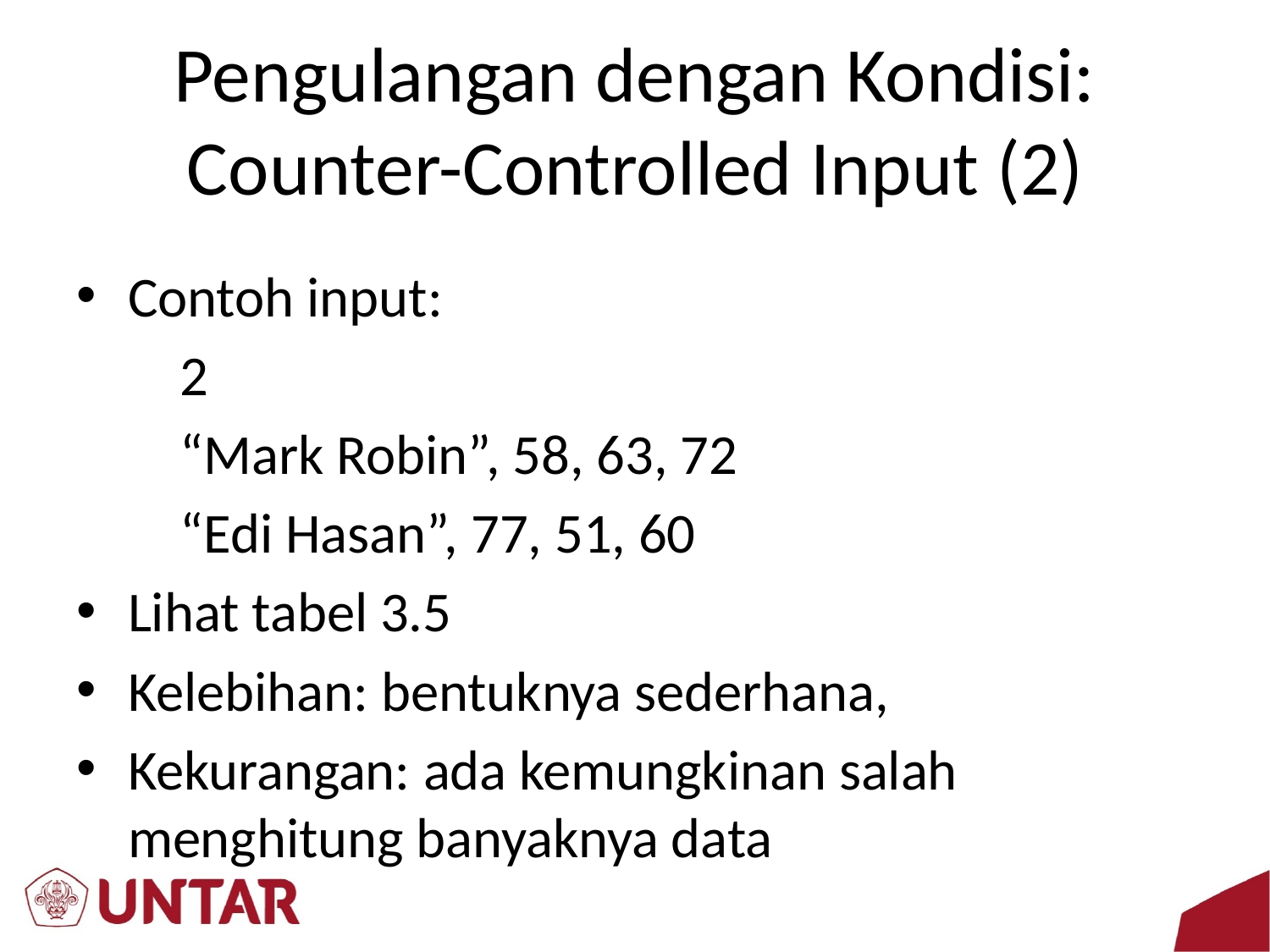

# Pengulangan dengan Kondisi: Counter-Controlled Input (2)
Contoh input:
	2
	“Mark Robin”, 58, 63, 72
	“Edi Hasan”, 77, 51, 60
Lihat tabel 3.5
Kelebihan: bentuknya sederhana,
Kekurangan: ada kemungkinan salah menghitung banyaknya data